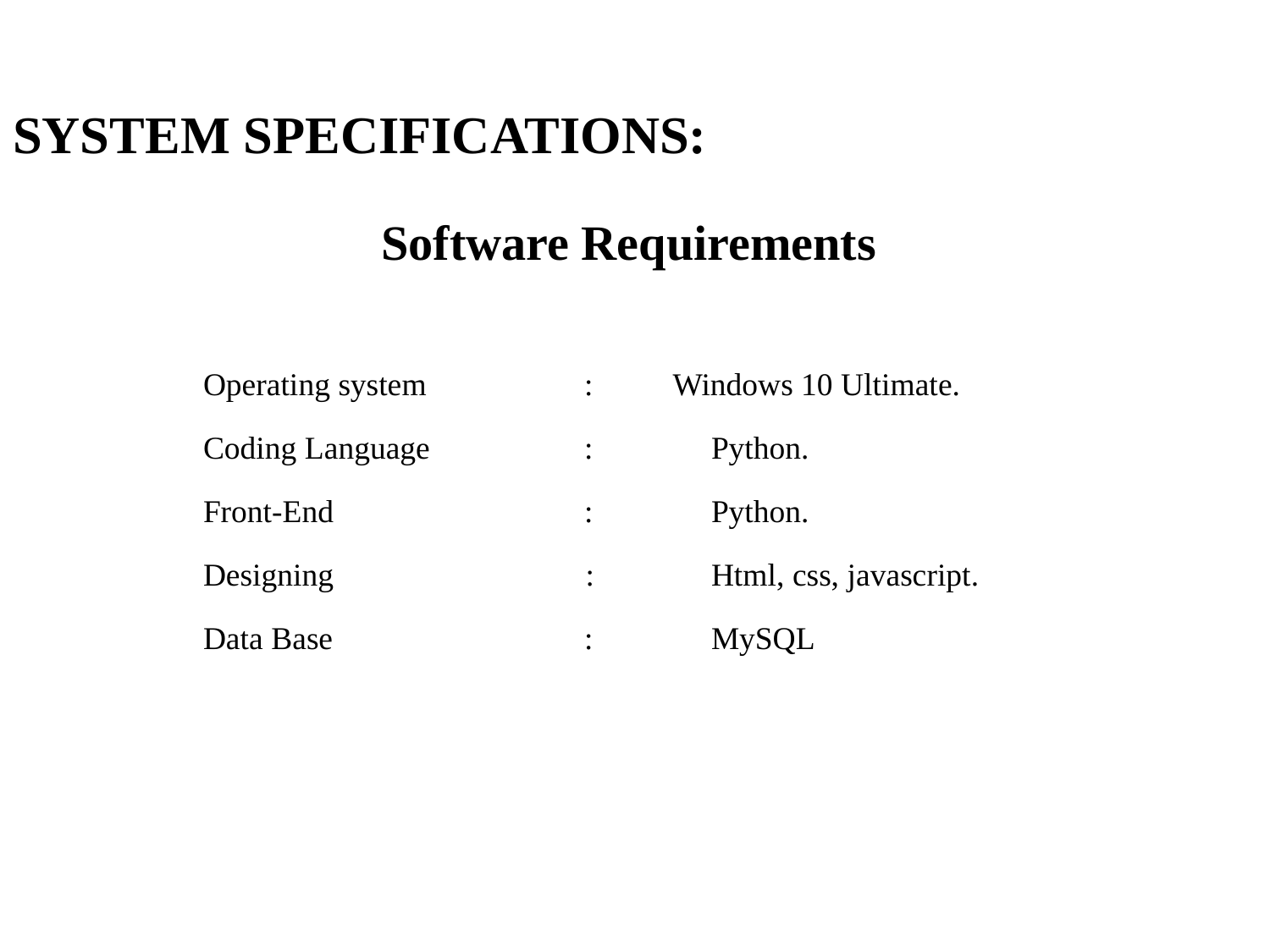

SYSTEM SPECIFICATIONS:
# Software Requirements
Operating system 	 	:          Windows 10 Ultimate.
Coding Language		: 	Python.
Front-End		:	Python.
Designing	                :	Html, css, javascript.
Data Base		:	MySQL